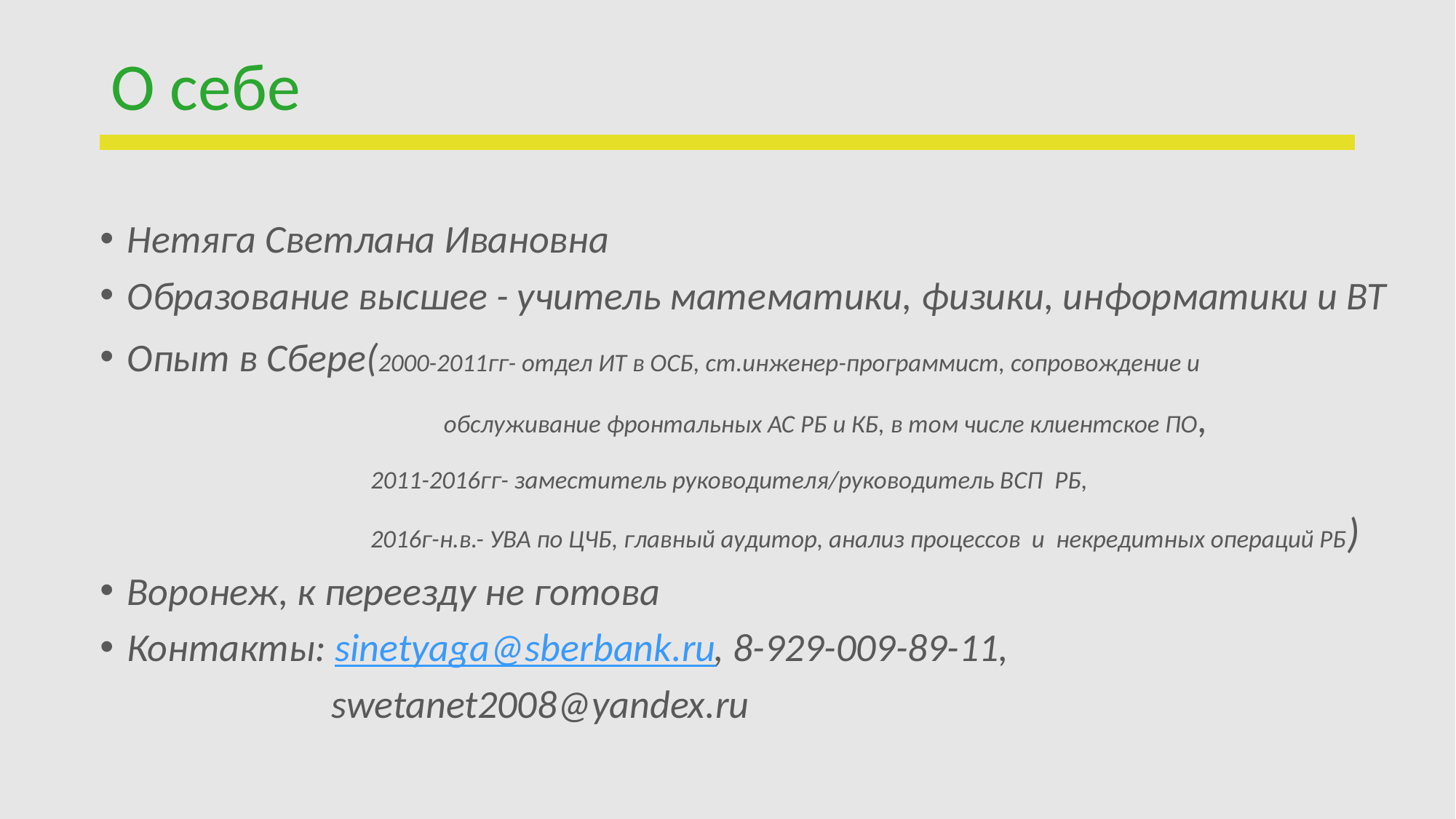

# О себе
Нетяга Светлана Ивановна
Образование высшее - учитель математики, физики, информатики и ВТ
Опыт в Сбере(2000-2011гг- отдел ИТ в ОСБ, ст.инженер-программист, сопровождение и
                                                             обслуживание фронтальных АС РБ и КБ, в том числе клиентское ПО,
	                   2011-2016гг- заместитель руководителя/руководитель ВСП  РБ,
                                                2016г-н.в.- УВА по ЦЧБ, главный аудитор, анализ процессов  и  некредитных операций РБ)
Воронеж, к переезду не готова
Контакты: sinetyaga@sberbank.ru, 8-929-009-89-11,
                          swetanet2008@yandex.ru